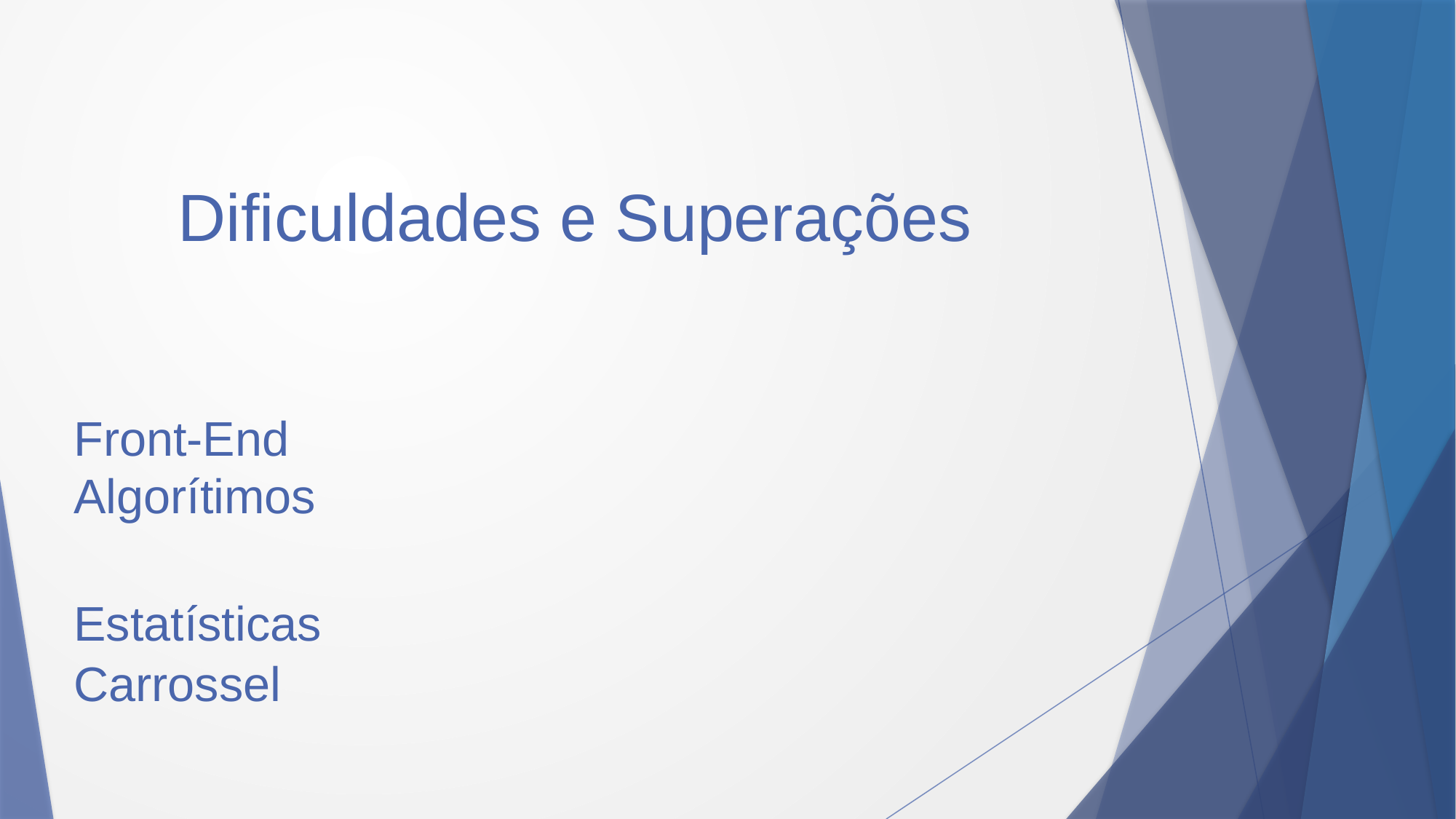

# Dificuldades e Superações
Front-End

Algorítimos
Estatísticas
Carrossel